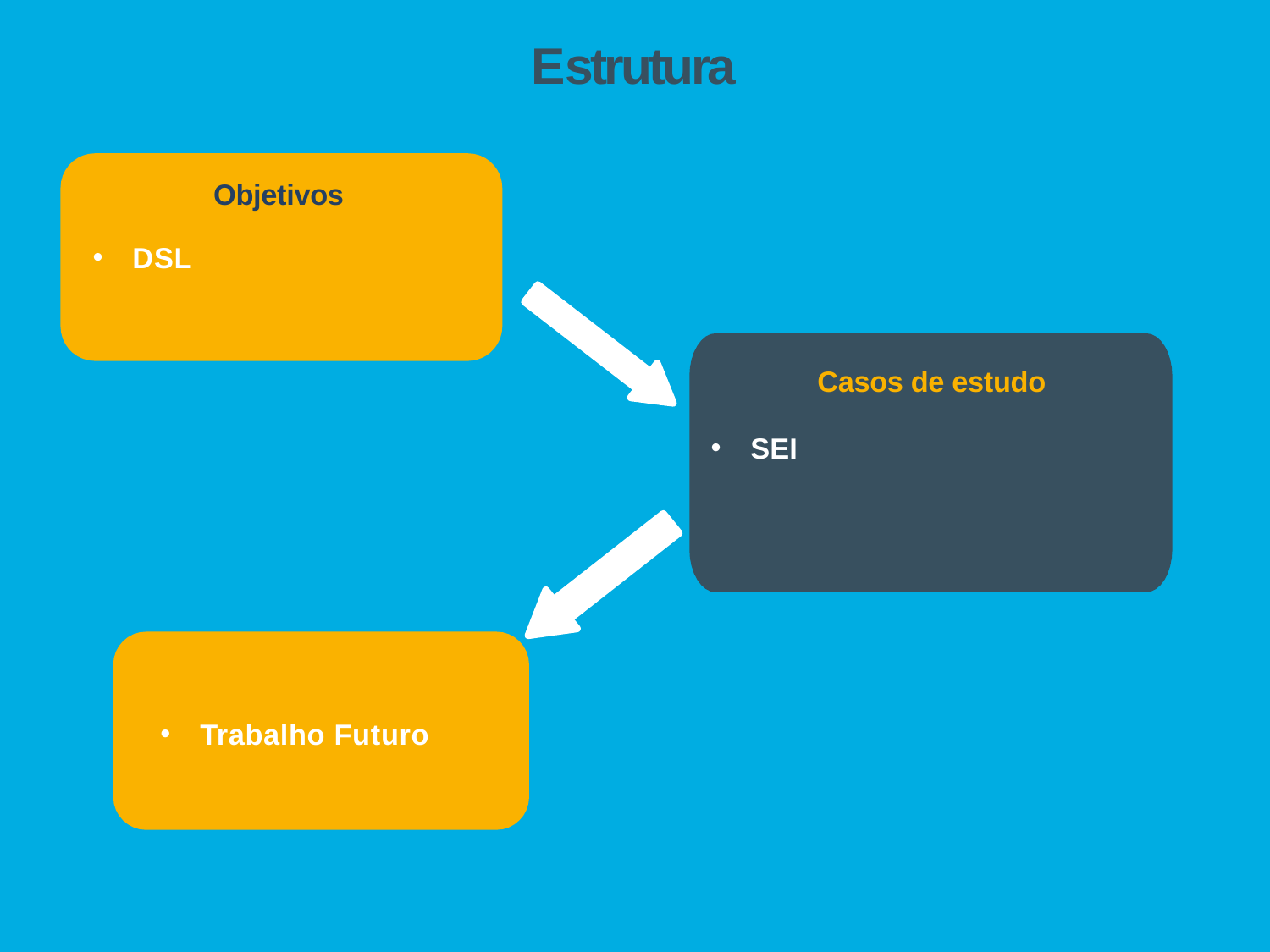

# Estrutura

Objetivos
DSL

Casos de estudo
SEI

Trabalho Futuro